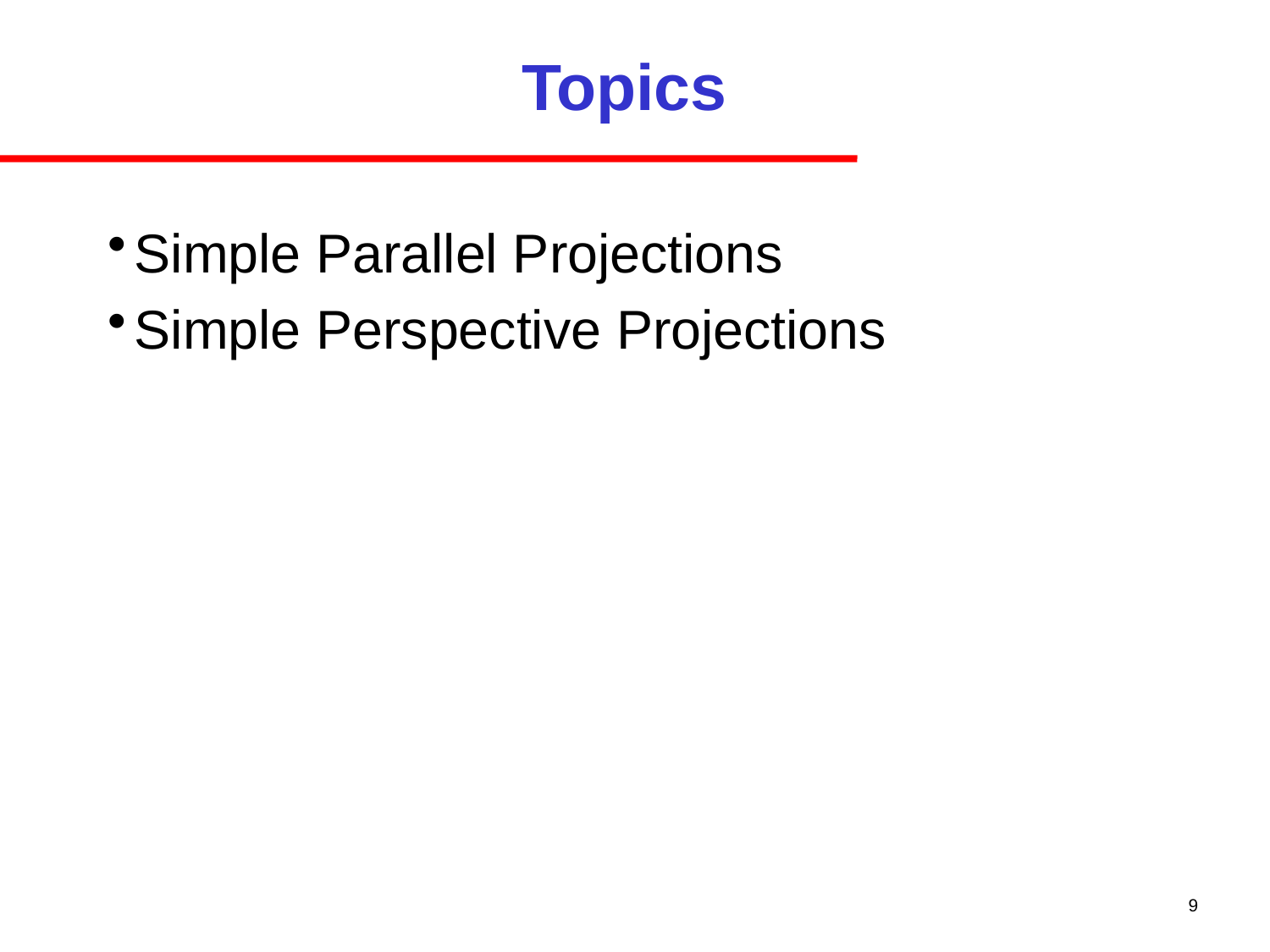

# Topics
Simple Parallel Projections
Simple Perspective Projections
9